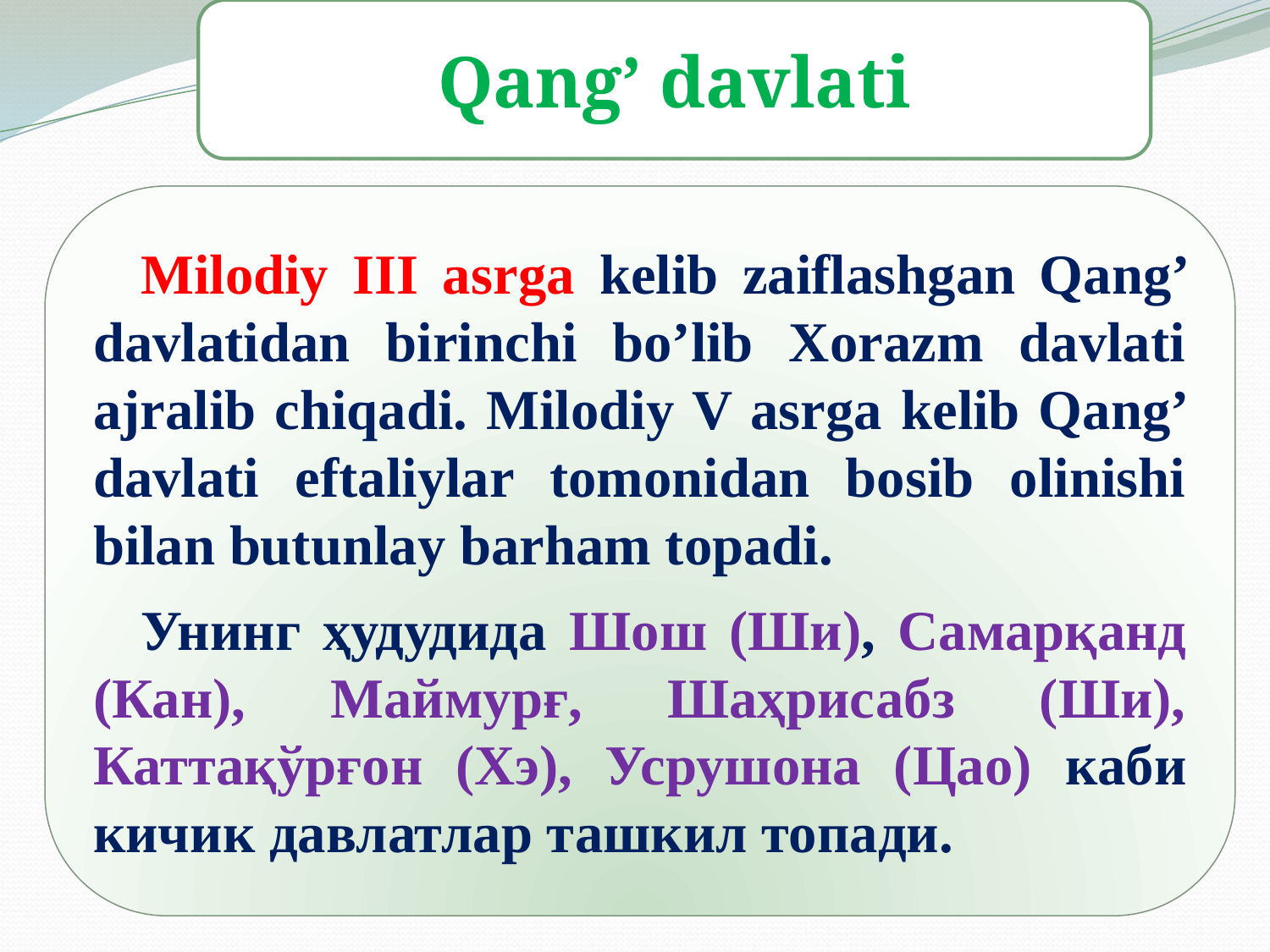

Qang’ davlati
Milodiy III asrga kelib zaiflashgan Qang’ davlatidan birinchi bo’lib Xorazm davlati ajralib chiqadi. Milodiy V asrga kelib Qang’ davlati eftaliylar tomonidan bosib olinishi bilan butunlay barham topadi.
Унинг ҳудудида Шош (Ши), Самарқанд (Кан), Маймурғ, Шаҳрисабз (Ши), Каттақўрғон (Хэ), Усрушона (Цао) каби кичик давлатлар ташкил топади.